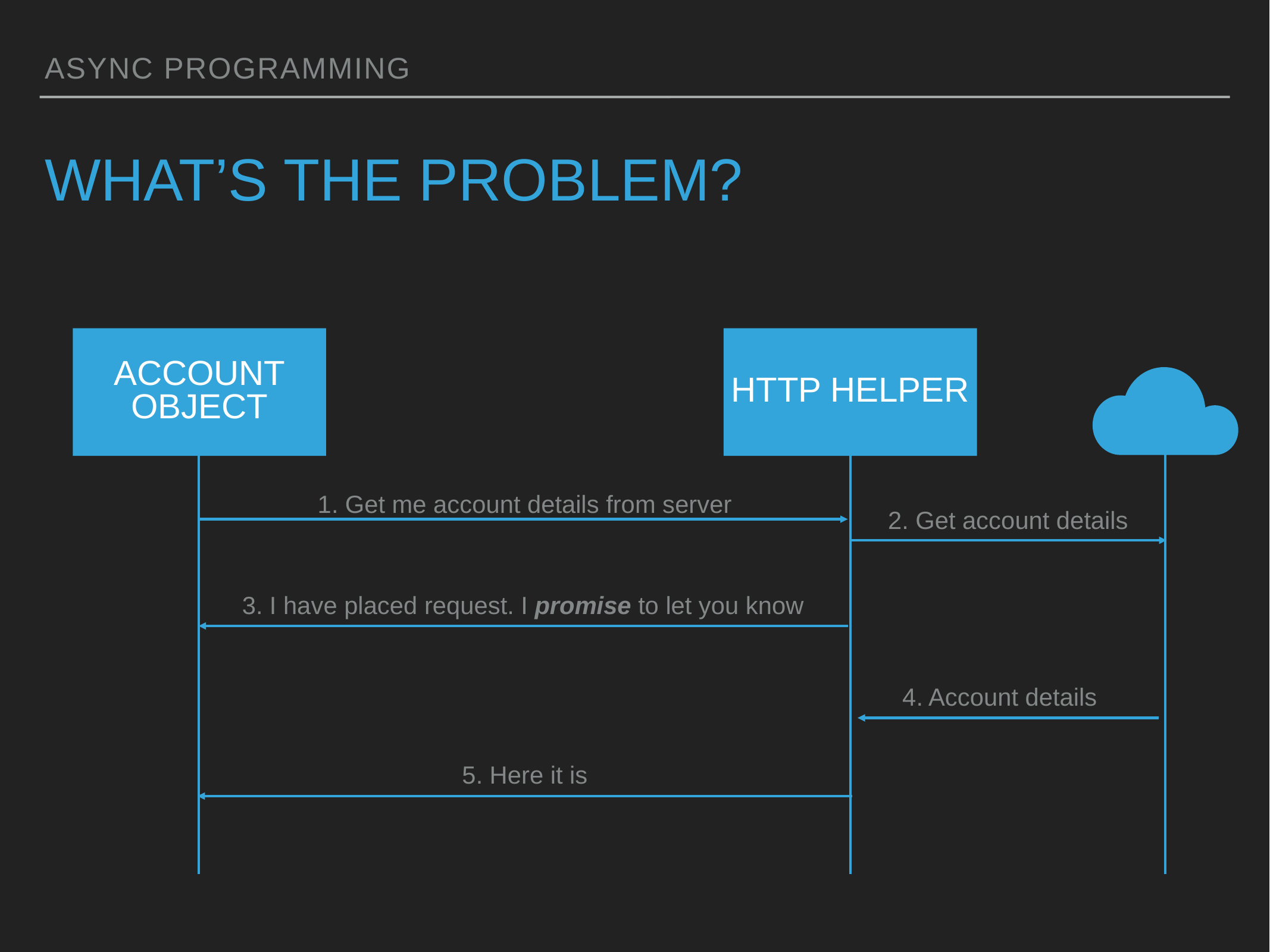

Async programming
# What’s the problem?
Account object
HTTP helper

1. Get me account details from server
2. Get account details

3. I have placed request. I promise to let you know

4. Account details

5. Here it is